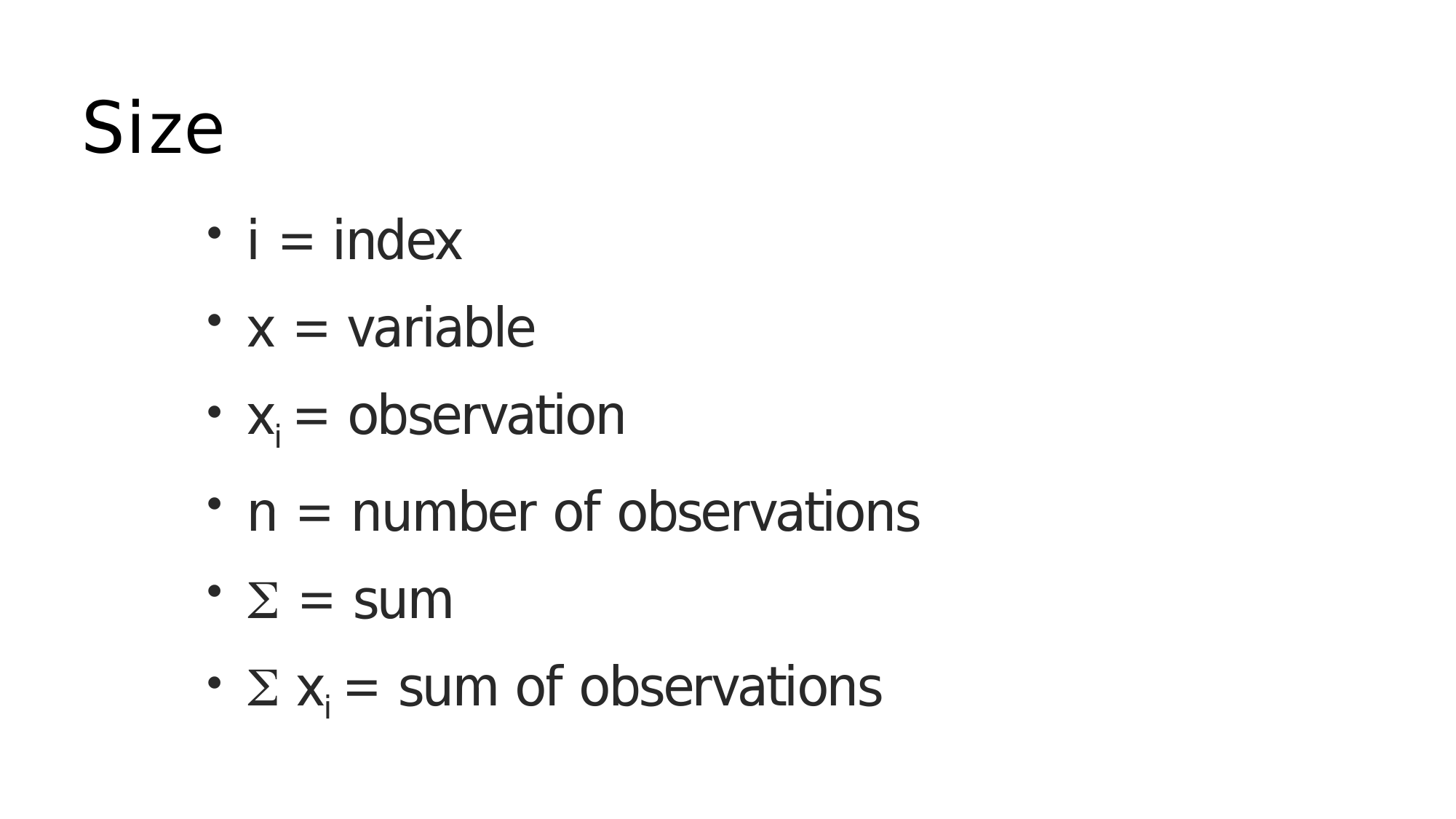

# Size
i = index
x = variable
xi = observation
n = number of observations
Σ = sum
Σ xi  = sum of observations